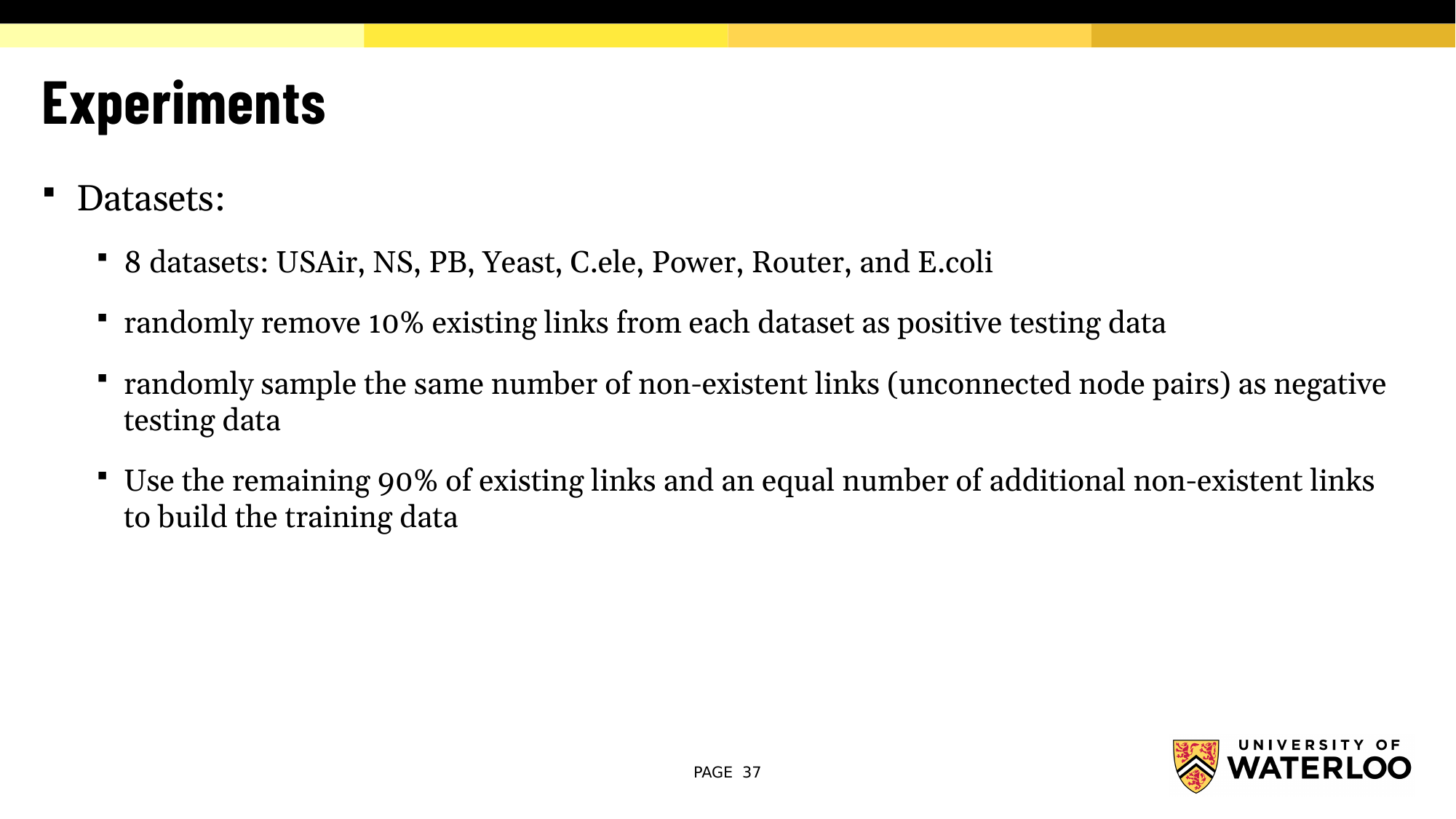

# Experiments
Datasets:
8 datasets: USAir, NS, PB, Yeast, C.ele, Power, Router, and E.coli
randomly remove 10% existing links from each dataset as positive testing data
randomly sample the same number of non-existent links (unconnected node pairs) as negative testing data
Use the remaining 90% of existing links and an equal number of additional non-existent links to build the training data
PAGE  37